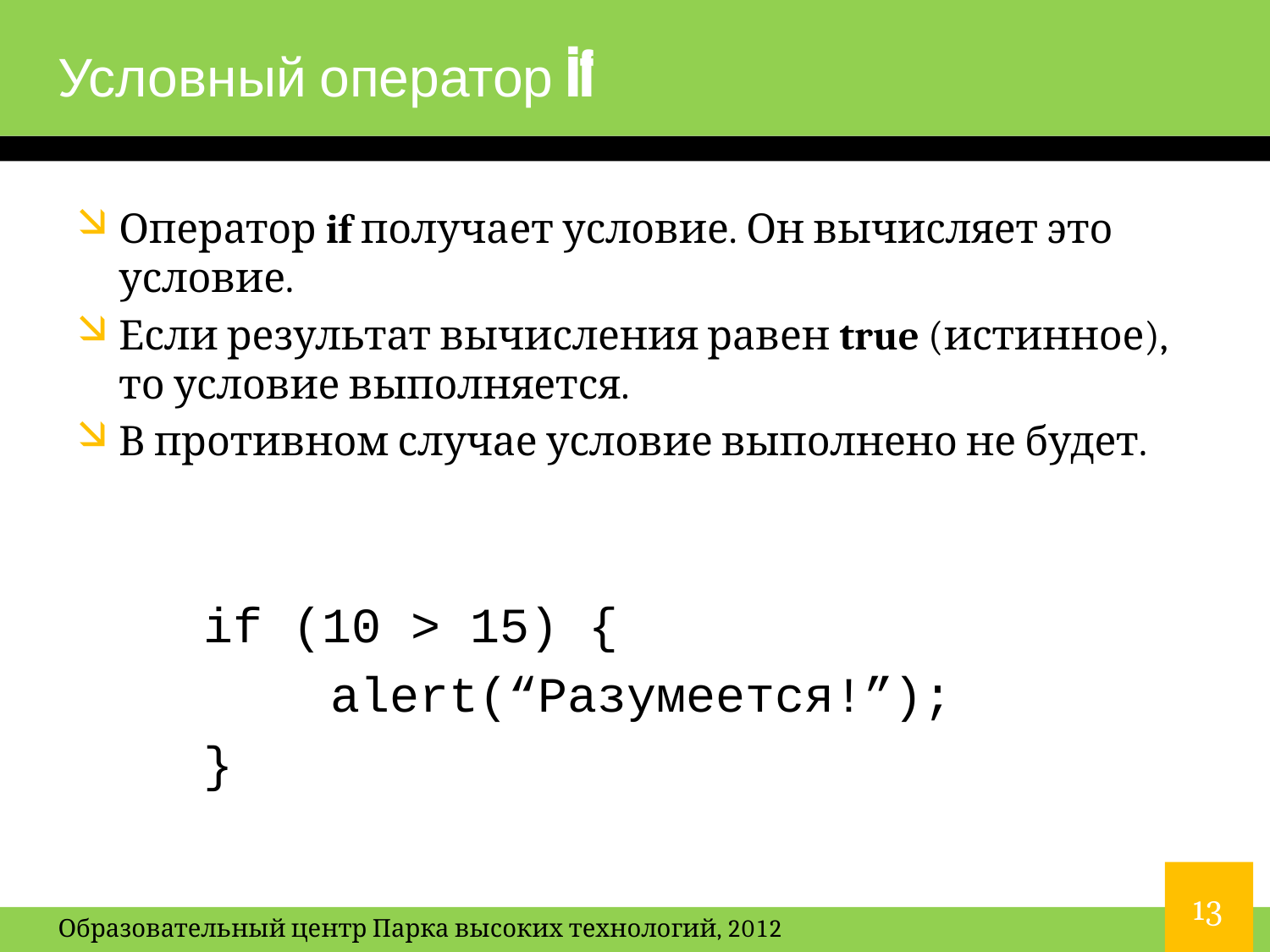

# Условный оператор if
Оператор if получает условие. Он вычисляет это условие.
Если результат вычисления равен true (истинное), то условие выполняется.
В противном случае условие выполнено не будет.

if (10 > 15) {
	alert(“Разумеется!”);
}
13